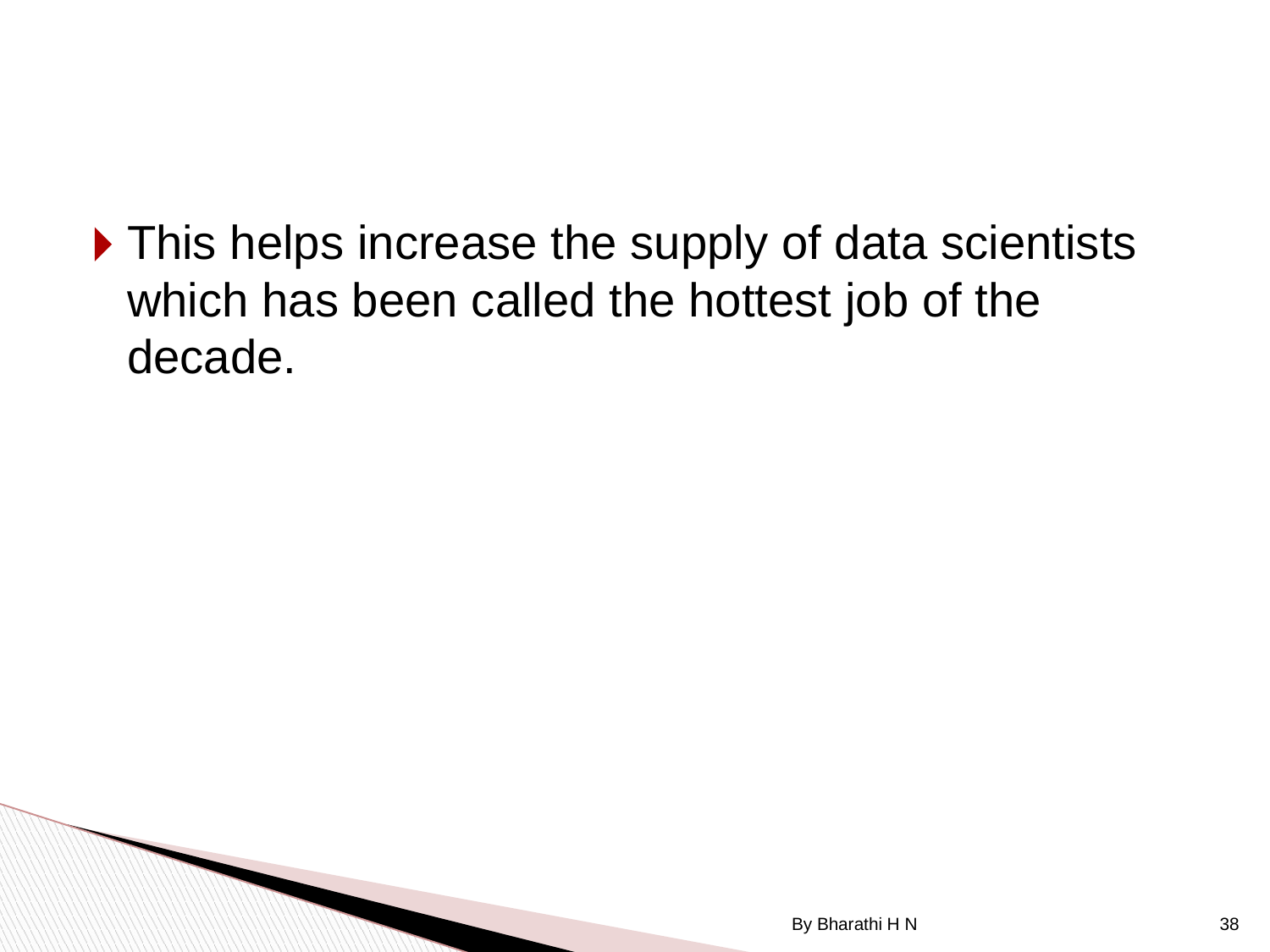

#
This helps increase the supply of data scientists which has been called the hottest job of the decade.
By Bharathi H N
38